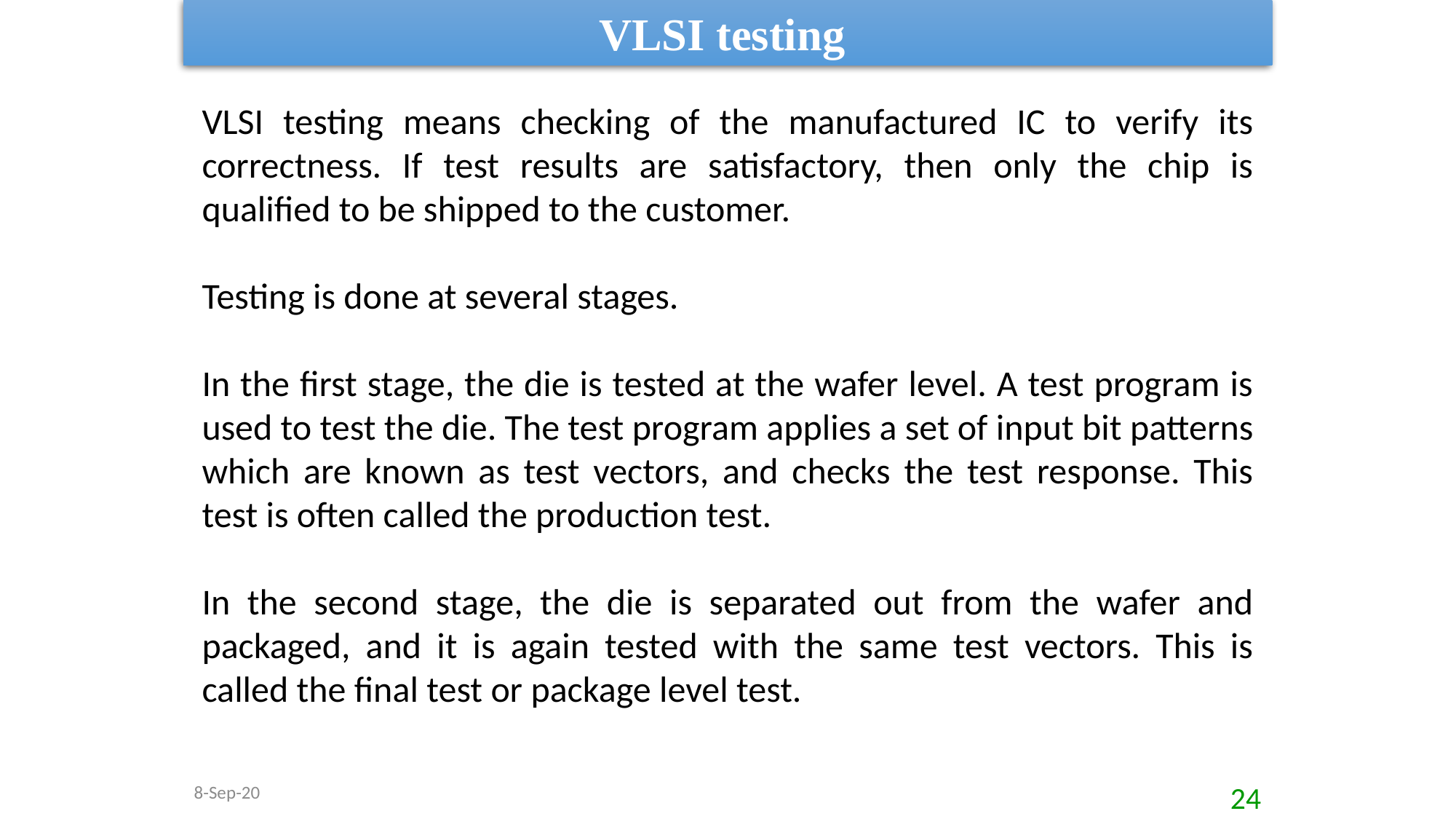

VLSI testing

VLSI testing means checking of the manufactured IC to verify its correctness. If test results are satisfactory, then only the chip is qualified to be shipped to the customer.

Testing is done at several stages.

In the first stage, the die is tested at the wafer level. A test program is used to test the die. The test program applies a set of input bit patterns which are known as test vectors, and checks the test response. This test is often called the production test.

In the second stage, the die is separated out from the wafer and packaged, and it is again tested with the same test vectors. This is called the final test or package level test.

8-Sep-20
24